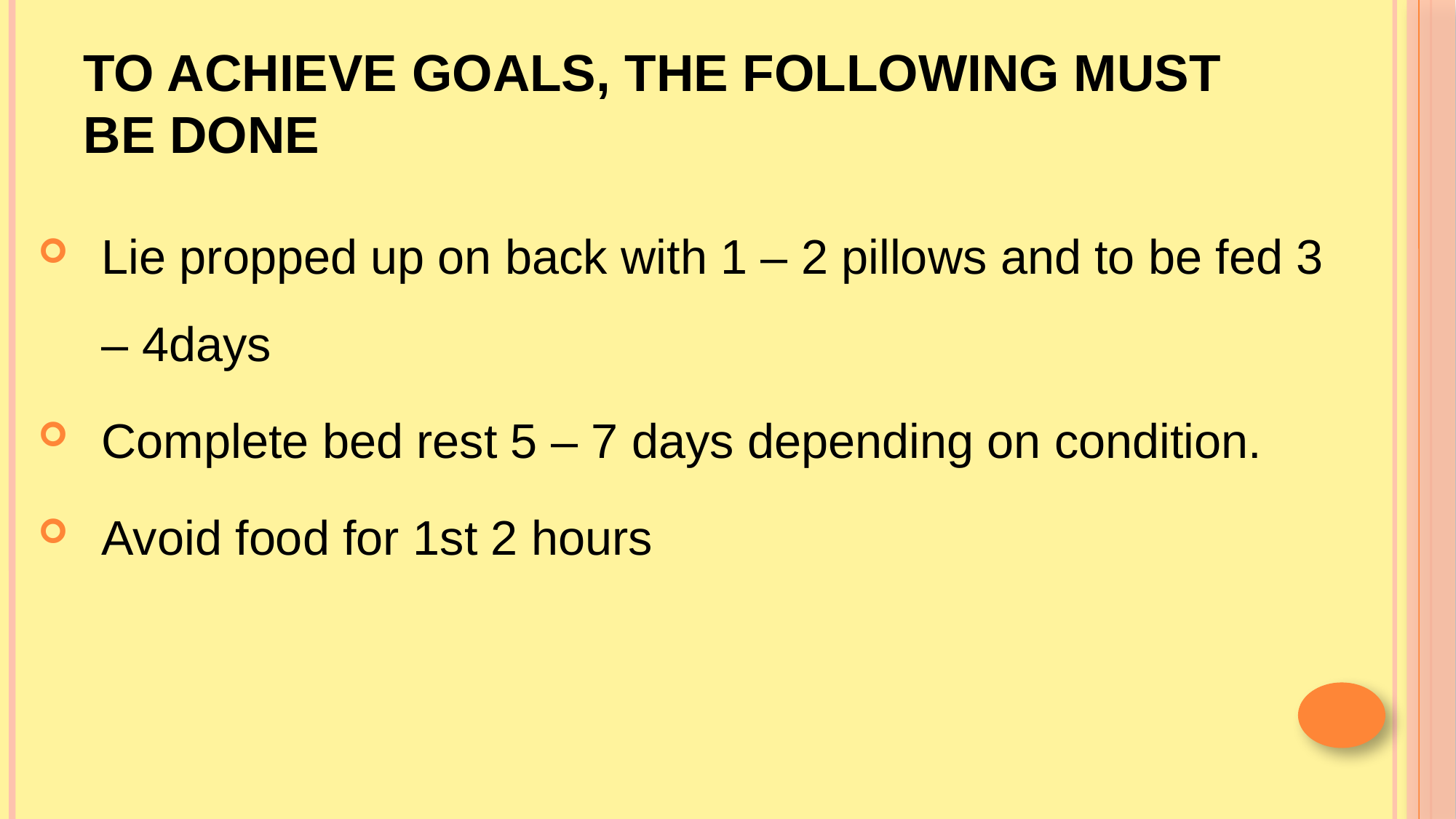

# To achieve Goals, the following must be done
Lie propped up on back with 1 – 2 pillows and to be fed 3 – 4days
Complete bed rest 5 – 7 days depending on condition.
Avoid food for 1st 2 hours